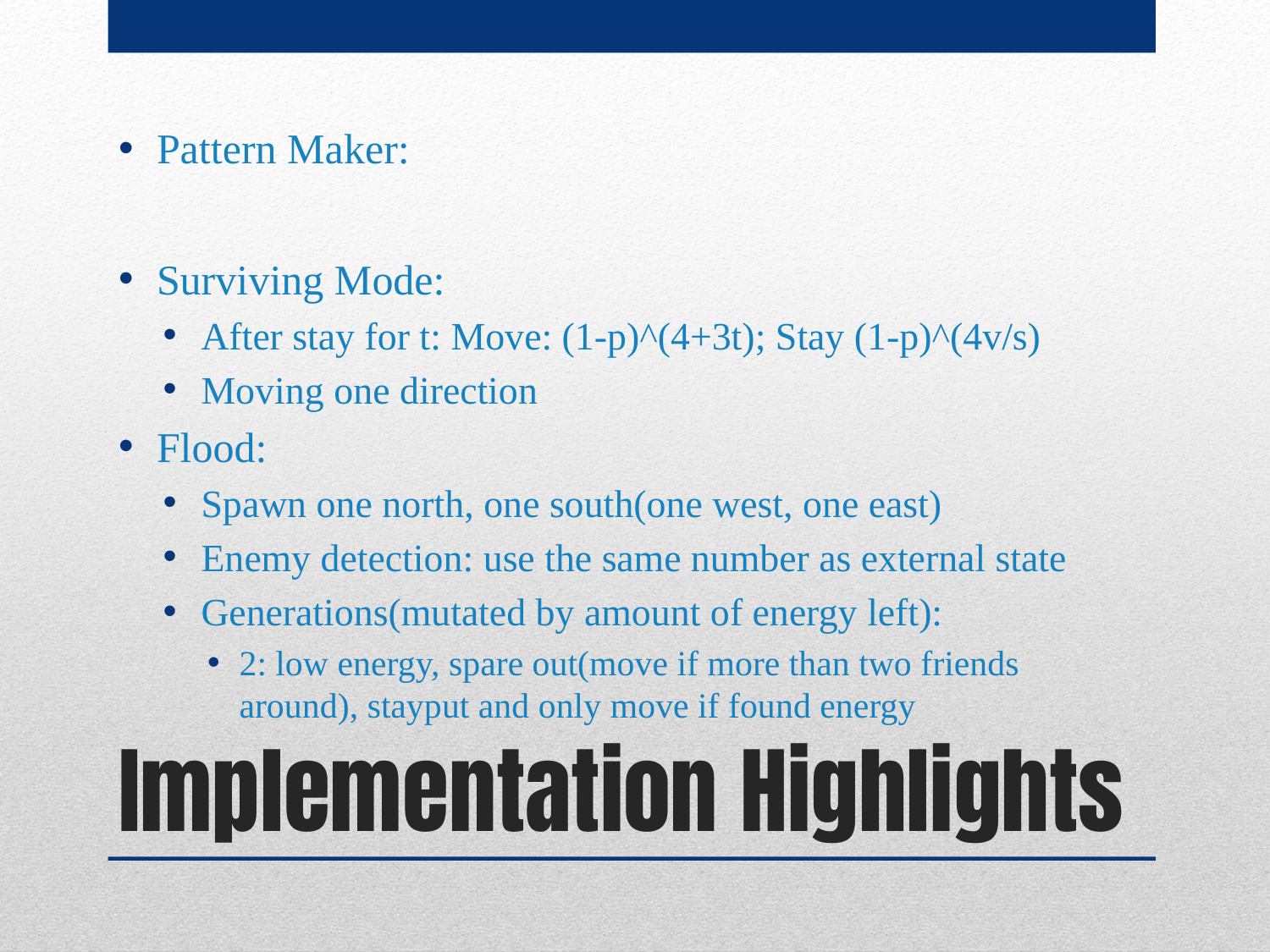

Pattern Maker:

Surviving Mode:
After stay for t: Move: (1-p)^(4+3t); Stay (1-p)^(4v/s)
Moving one direction
Flood:
Spawn one north, one south(one west, one east)
Enemy detection: use the same number as external state
Generations(mutated by amount of energy left):
2: low energy, spare out(move if more than two friends around), stayput and only move if found energy
# Implementation Highlights